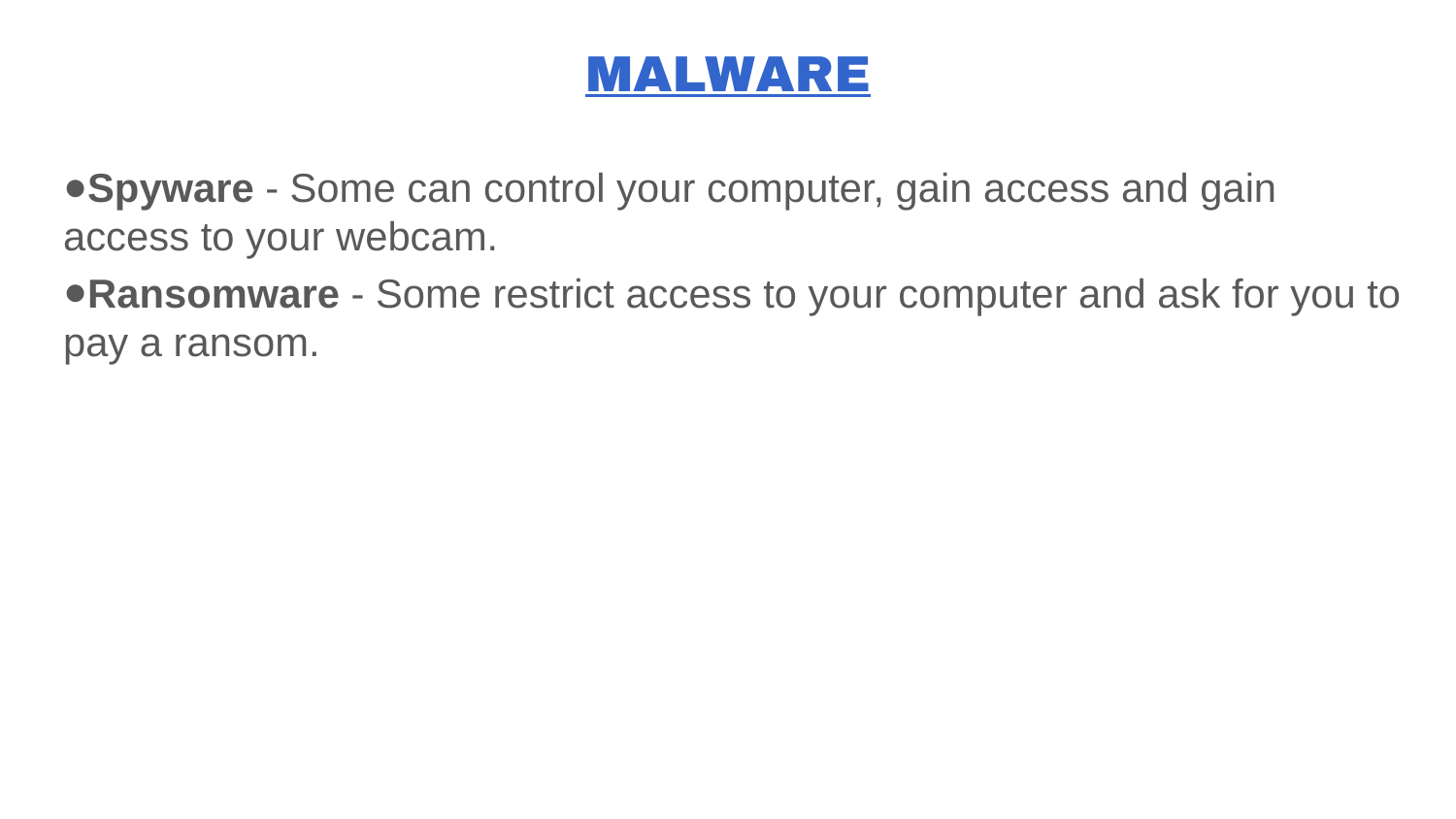

# MALWARE
Spyware - Some can control your computer, gain access and gain access to your webcam.
Ransomware - Some restrict access to your computer and ask for you to pay a ransom.